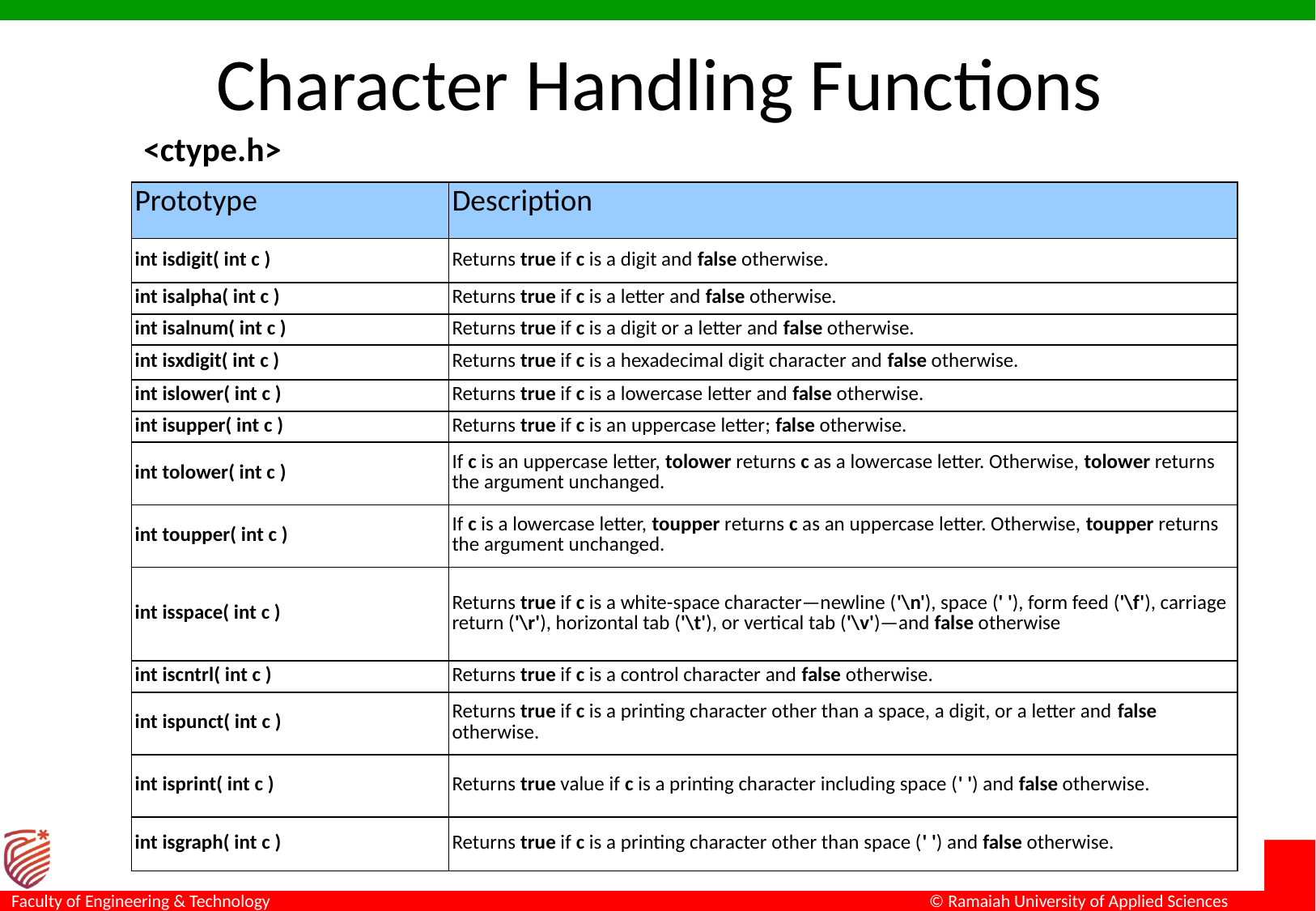

# Character Handling Functions
<ctype.h>
| Prototype | Description |
| --- | --- |
| int isdigit( int c ) | Returns true if c is a digit and false otherwise. |
| int isalpha( int c ) | Returns true if c is a letter and false otherwise. |
| int isalnum( int c ) | Returns true if c is a digit or a letter and false otherwise. |
| int isxdigit( int c ) | Returns true if c is a hexadecimal digit character and false otherwise. |
| int islower( int c ) | Returns true if c is a lowercase letter and false otherwise. |
| int isupper( int c ) | Returns true if c is an uppercase letter; false other­wise. |
| int tolower( int c ) | If c is an uppercase letter, tolower returns c as a lowercase letter. Otherwise, tolower returns the argument unchanged. |
| int toupper( int c ) | If c is a lowercase letter, toupper returns c as an uppercase letter. Otherwise, toupper returns the argument unchanged. |
| int isspace( int c ) | Returns true if c is a white-space character—newline ('\n'), space (' '), form feed ('\f'), carriage return ('\r'), horizontal tab ('\t'), or vertical tab ('\v')—and false otherwise |
| int iscntrl( int c ) | Returns true if c is a control character and false other­wise. |
| int ispunct( int c ) | Returns true if c is a printing character other than a space, a digit, or a letter and false otherwise. |
| int isprint( int c ) | Returns true value if c is a printing character including space (' ') and false otherwise. |
| int isgraph( int c ) | Returns true if c is a printing character other than space (' ') and false otherwise. |